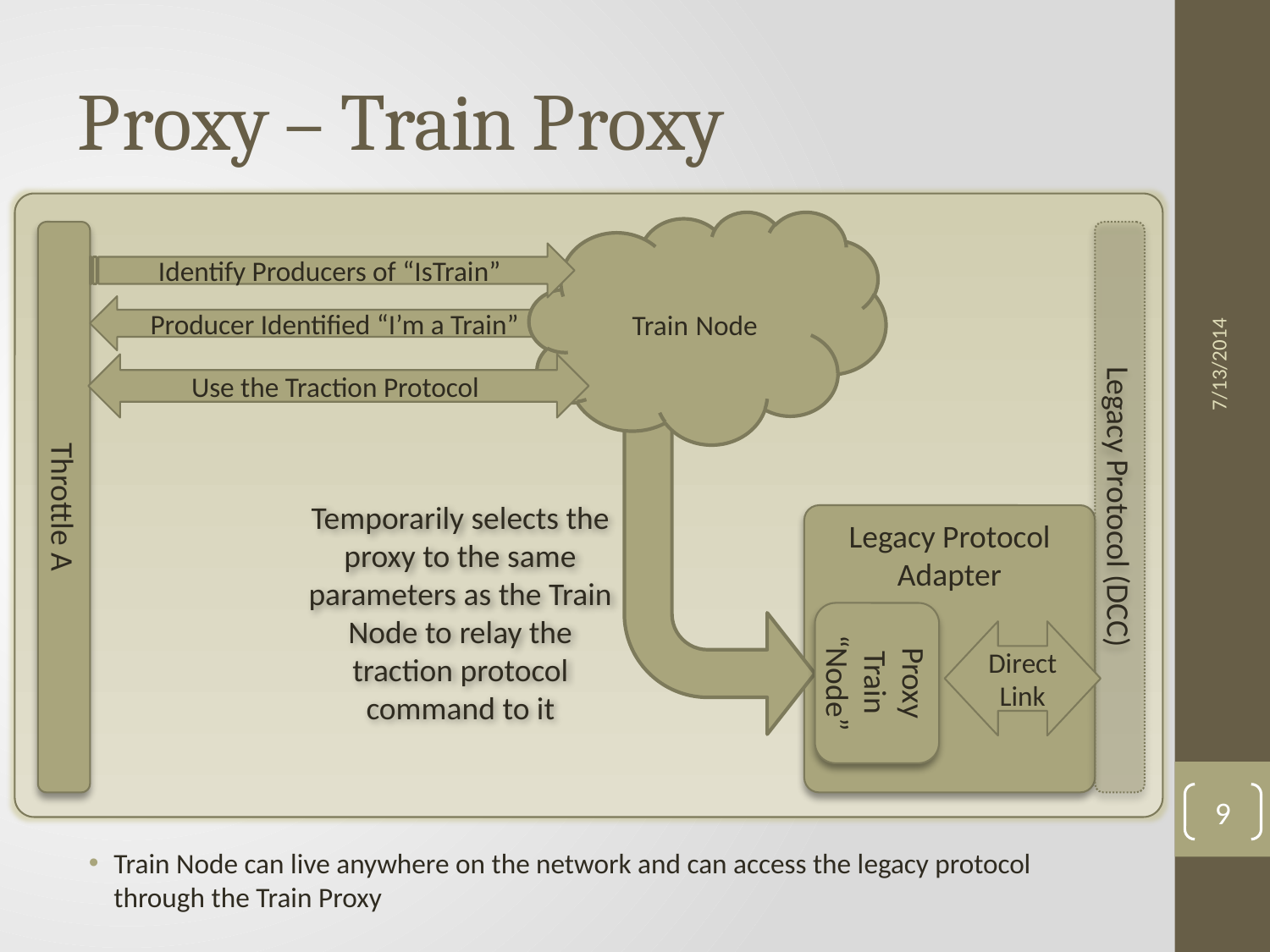

# Proxy – Train Proxy

Train Node
7/13/2014
Identify Producers of “IsTrain”
Producer Identified “I’m a Train”
Use the Traction Protocol

Throttle A
Legacy Protocol (DCC)
Temporarily selects the proxy to the same parameters as the Train
Node to relay the traction protocol command to it
Legacy Protocol Adapter
Proxy
Train
“Node”
Direct
Link
9
Train Node can live anywhere on the network and can access the legacy protocol through the Train Proxy